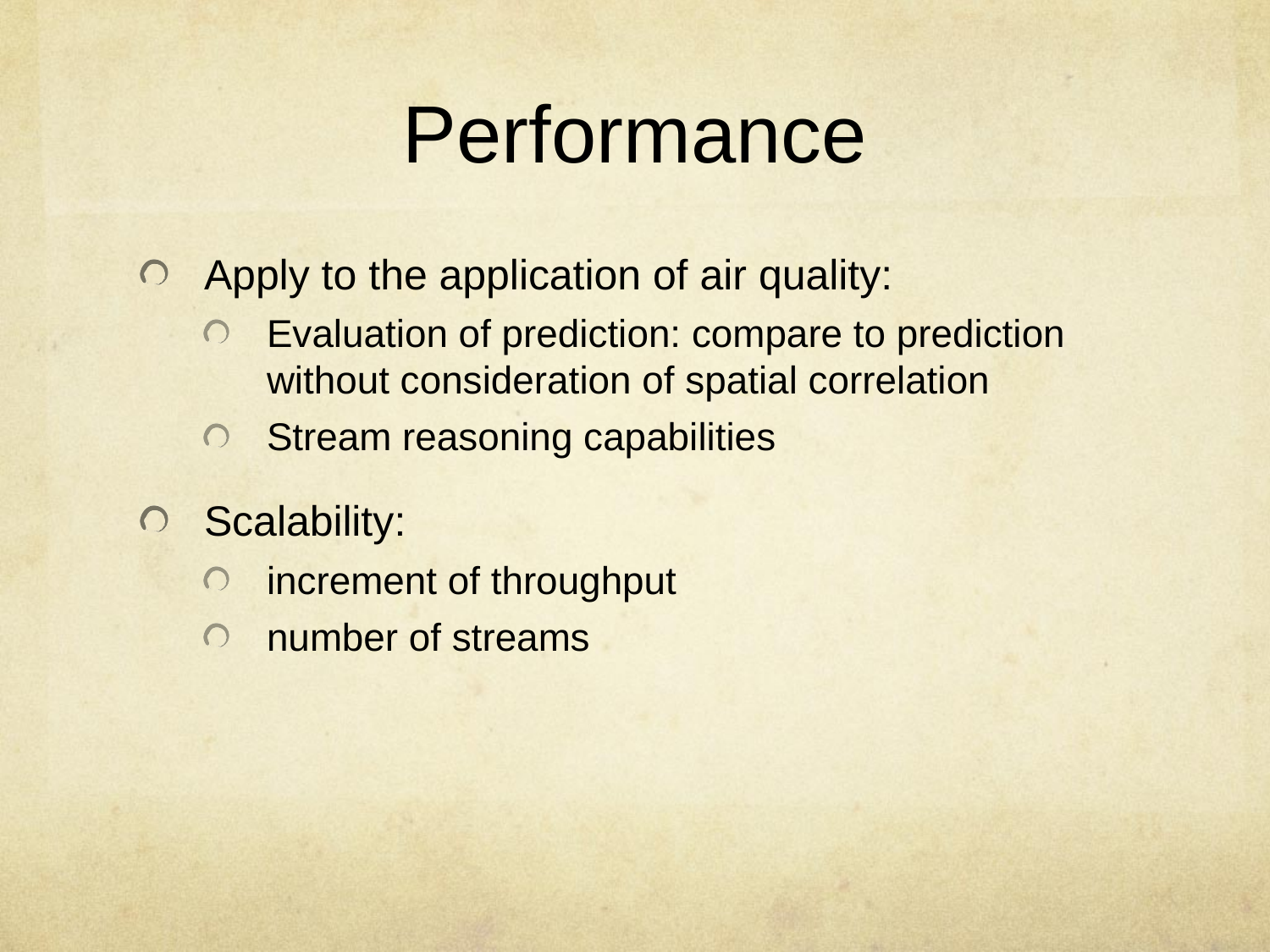

# Performance
Apply to the application of air quality:
Evaluation of prediction: compare to prediction without consideration of spatial correlation
Stream reasoning capabilities
Scalability:
increment of throughput
number of streams